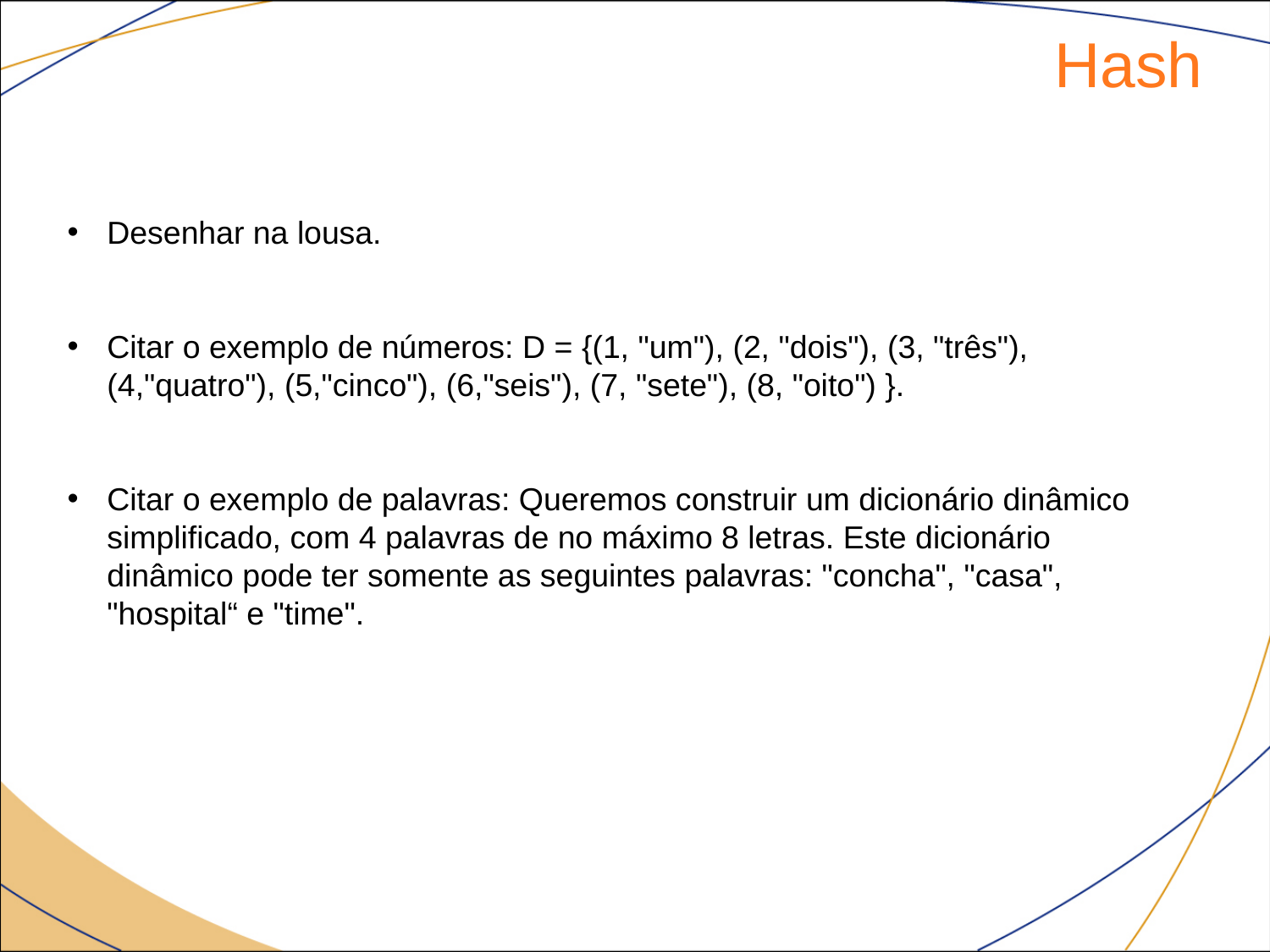

Hash
Desenhar na lousa.

Citar o exemplo de números: D = {(1, "um"), (2, "dois"), (3, "três"), (4,"quatro"), (5,"cinco"), (6,"seis"), (7, "sete"), (8, "oito") }.

Citar o exemplo de palavras: Queremos construir um dicionário dinâmico simplificado, com 4 palavras de no máximo 8 letras. Este dicionário dinâmico pode ter somente as seguintes palavras: "concha", "casa", "hospital“ e "time".